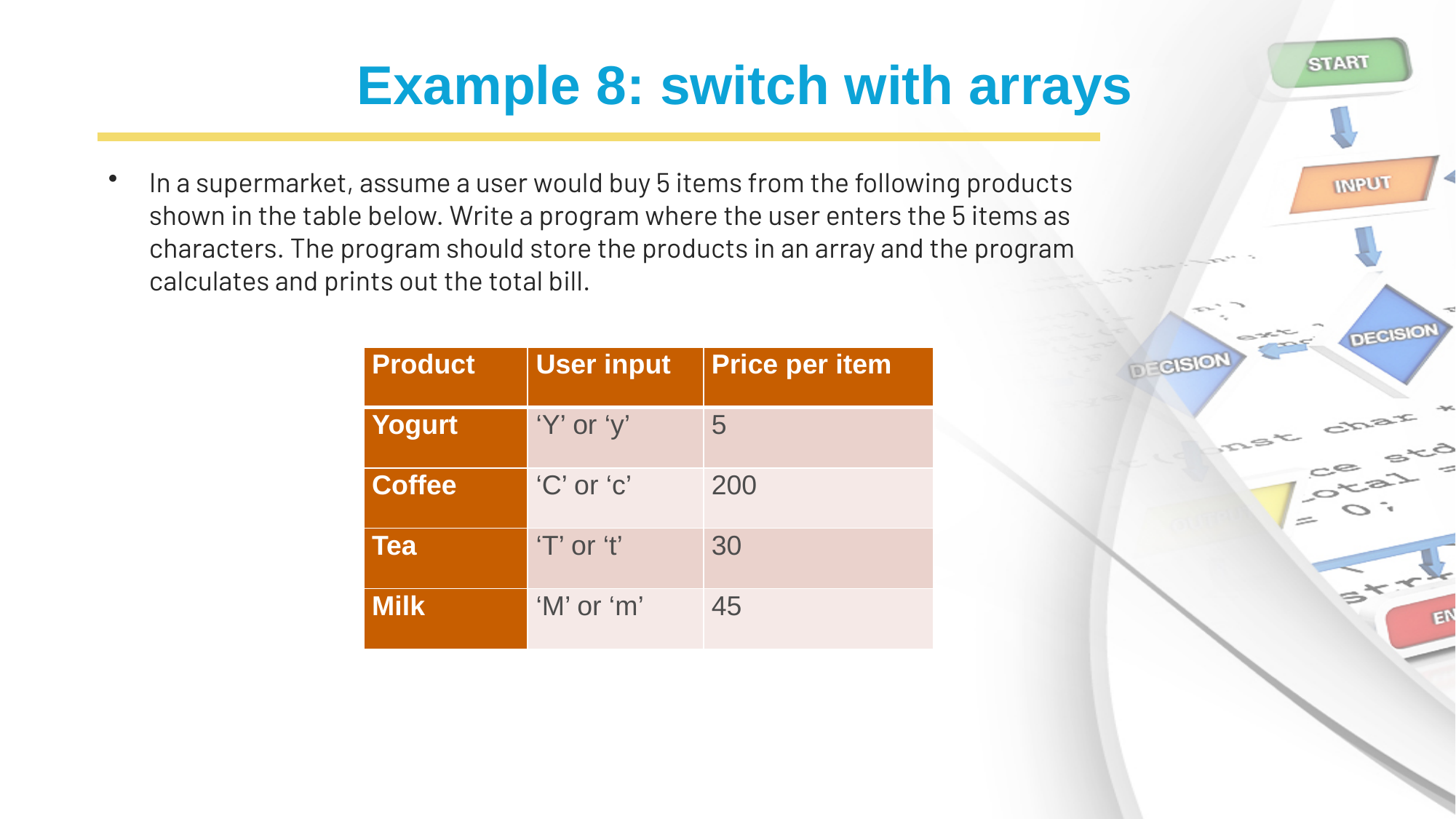

# Example 8: switch with arrays
In a supermarket, assume a user would buy 5 items from the following products shown in the table below. Write a program where the user enters the 5 items as characters. The program should store the products in an array and the program calculates and prints out the total bill.

| Product | User input | Price per item |
| --- | --- | --- |
| Yogurt | ‘Y’ or ‘y’ | 5 |
| Coffee | ‘C’ or ‘c’ | 200 |
| Tea | ‘T’ or ‘t’ | 30 |
| Milk | ‘M’ or ‘m’ | 45 |